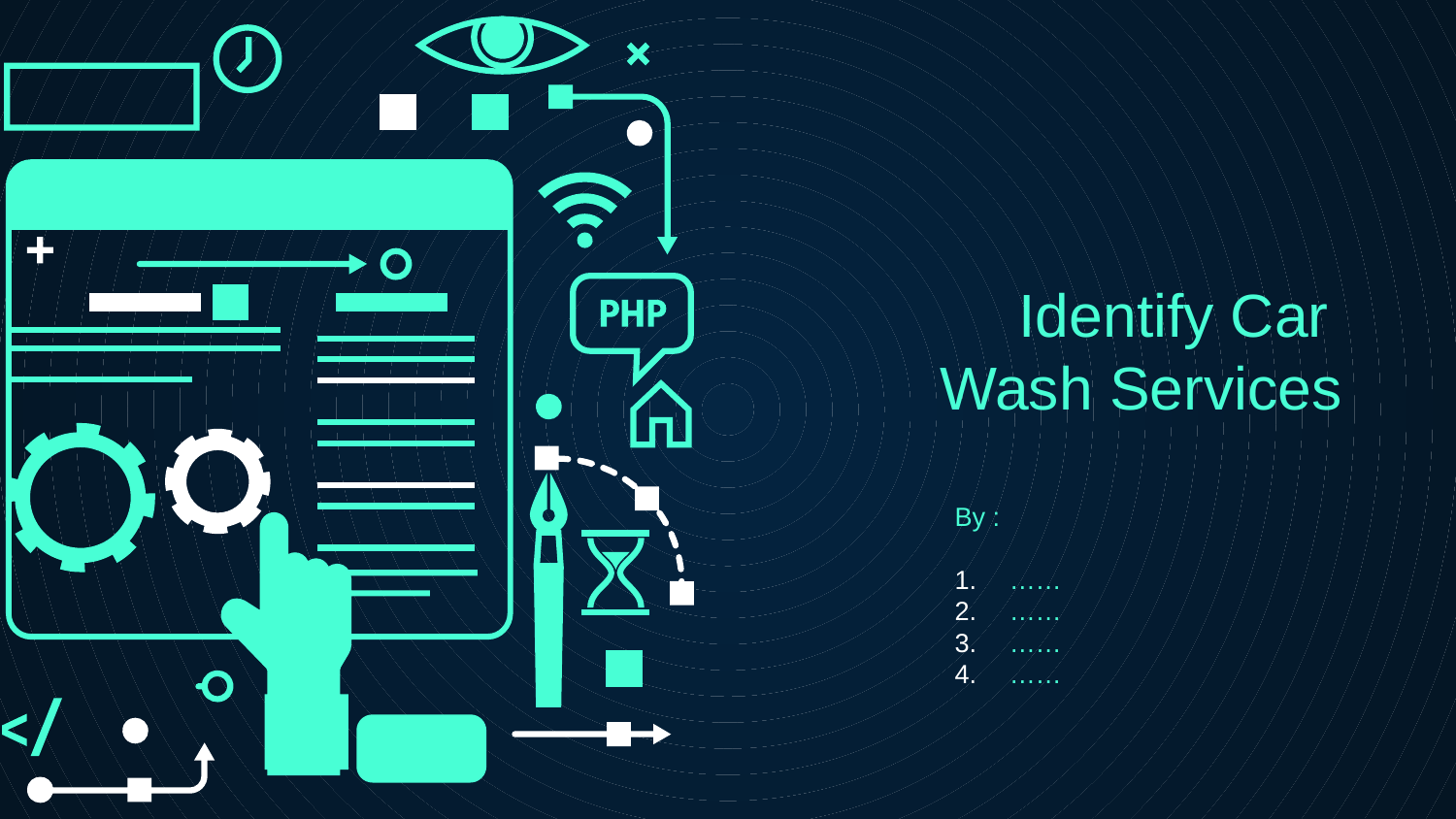

# Identify Car
Wash Services

By :

……
……
……
……